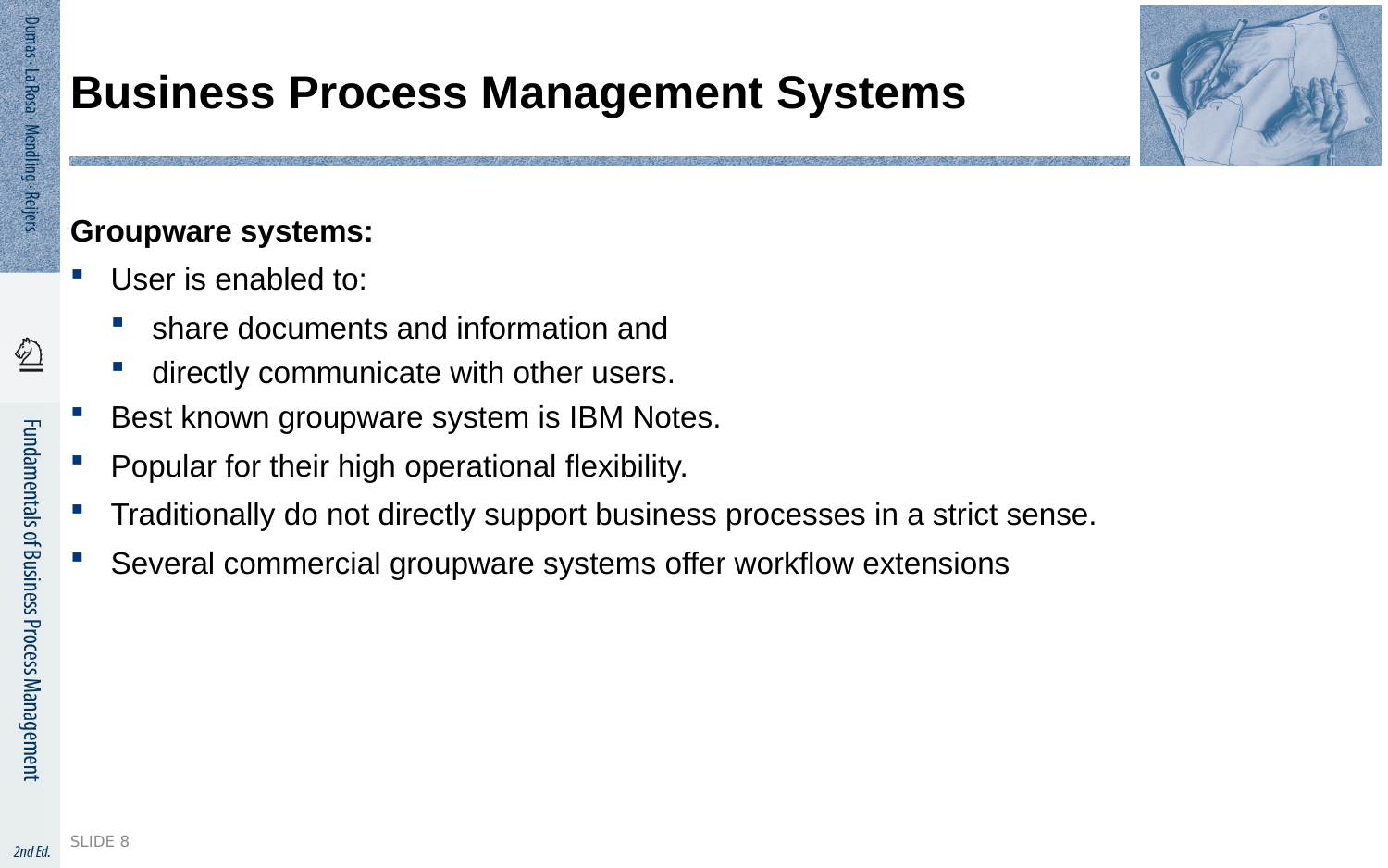

# Business Process Management Systems
Groupware systems:
User is enabled to:
share documents and information and
directly communicate with other users.
Best known groupware system is IBM Notes.
Popular for their high operational flexibility.
Traditionally do not directly support business processes in a strict sense.
Several commercial groupware systems offer workflow extensions
Slide 8